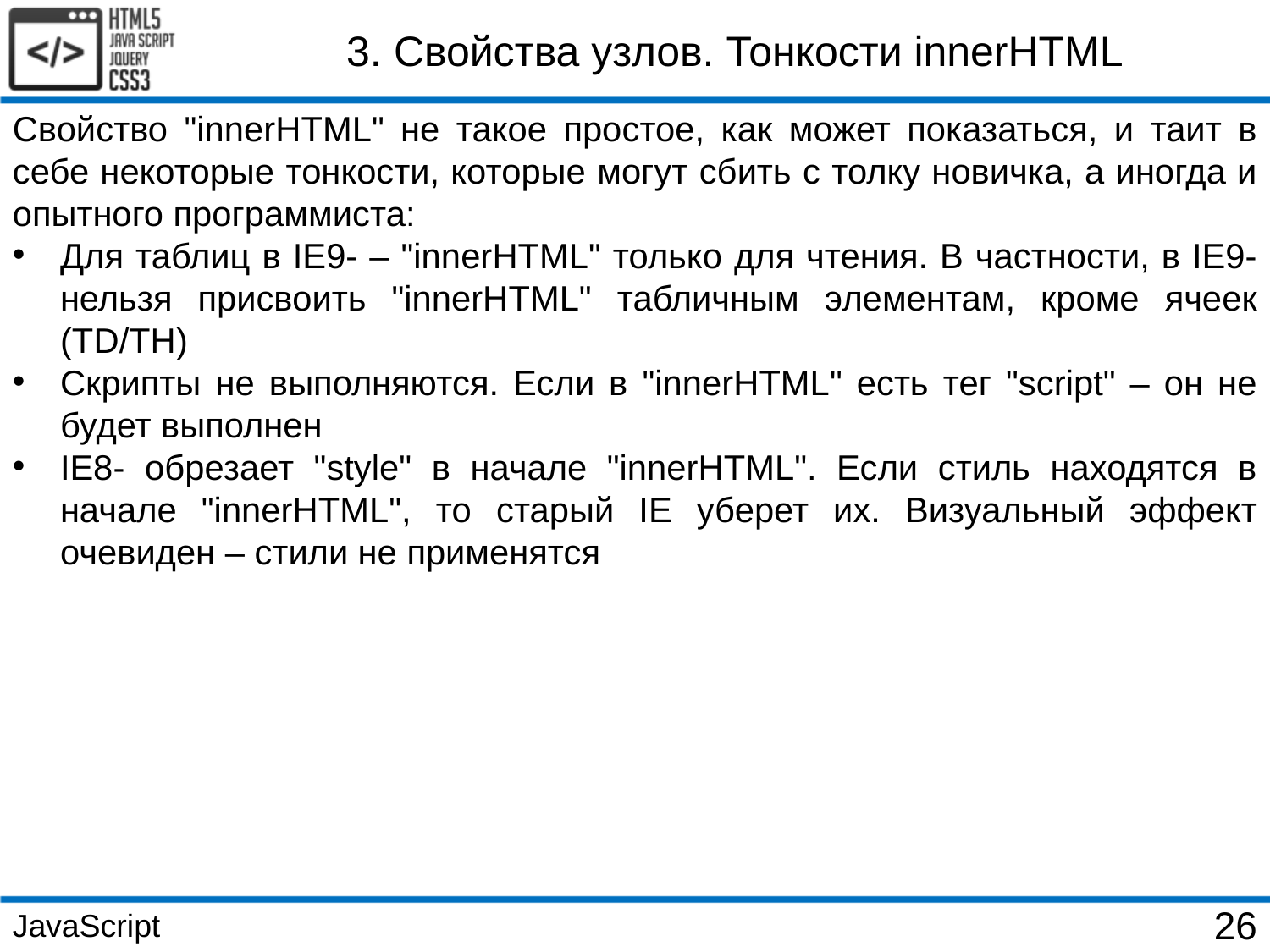

3. Свойства узлов. Тонкости innerHTML
Свойство "innerHTML" не такое простое, как может показаться, и таит в себе некоторые тонкости, которые могут сбить с толку новичка, а иногда и опытного программиста:
Для таблиц в IE9- – "innerHTML" только для чтения. В частности, в IE9- нельзя присвоить "innerHTML" табличным элементам, кроме ячеек (TD/TH)
Скрипты не выполняются. Если в "innerHTML" есть тег "script" – он не будет выполнен
IE8- обрезает "style" в начале "innerHTML". Если стиль находятся в начале "innerHTML", то старый IE уберет их. Визуальный эффект очевиден – стили не применятся
JavaScript
26